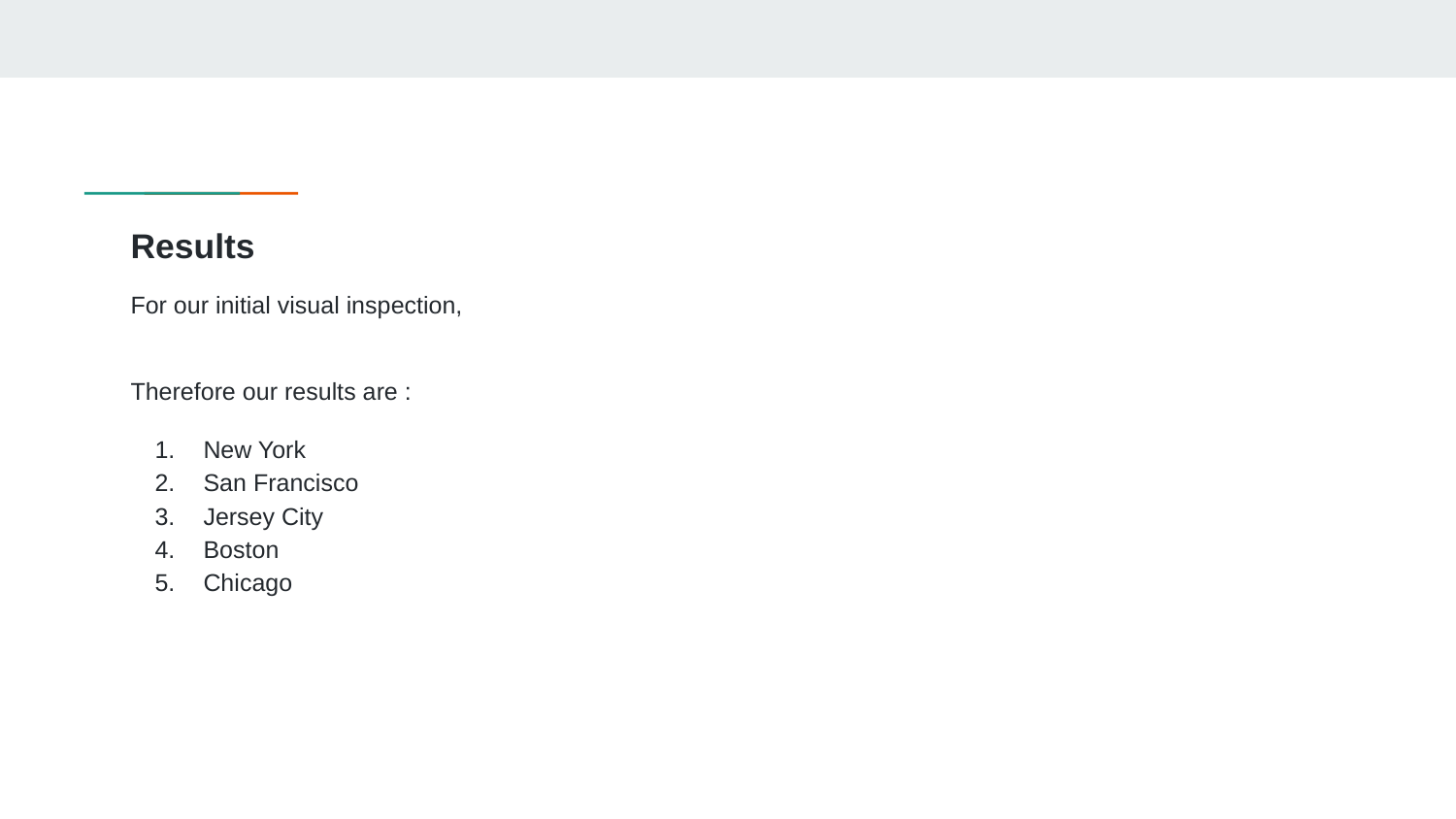

# Results
For our initial visual inspection,
Therefore our results are :
New York
San Francisco
Jersey City
Boston
Chicago